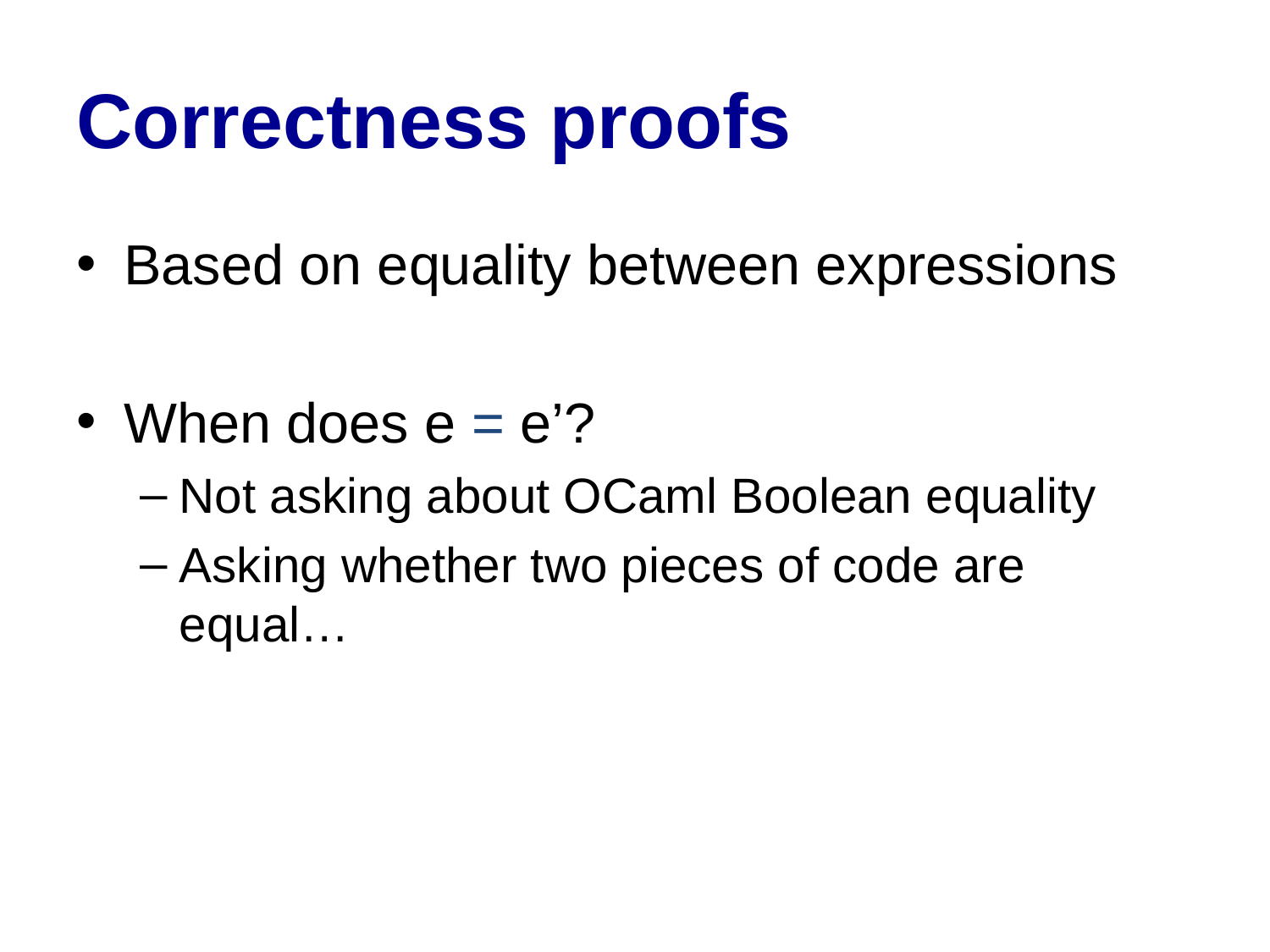

# Correctness proofs
Based on equality between expressions

When does e = e’?
Not asking about OCaml Boolean equality
Asking whether two pieces of code are equal…